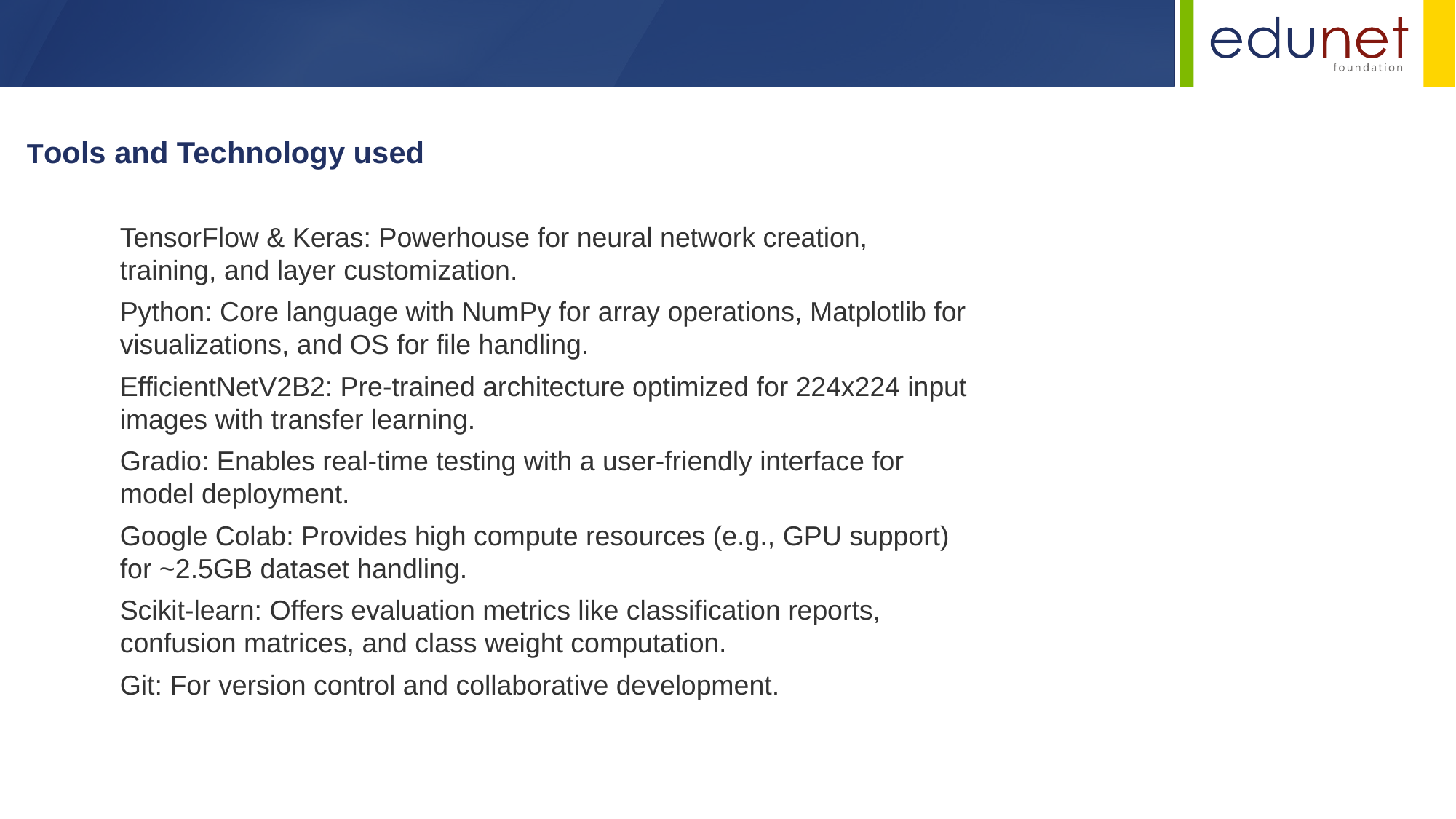

Tools and Technology used

TensorFlow & Keras: Powerhouse for neural network creation, training, and layer customization.
Python: Core language with NumPy for array operations, Matplotlib for visualizations, and OS for file handling.
EfficientNetV2B2: Pre-trained architecture optimized for 224x224 input images with transfer learning.
Gradio: Enables real-time testing with a user-friendly interface for model deployment.
Google Colab: Provides high compute resources (e.g., GPU support) for ~2.5GB dataset handling.
Scikit-learn: Offers evaluation metrics like classification reports, confusion matrices, and class weight computation.
Git: For version control and collaborative development.